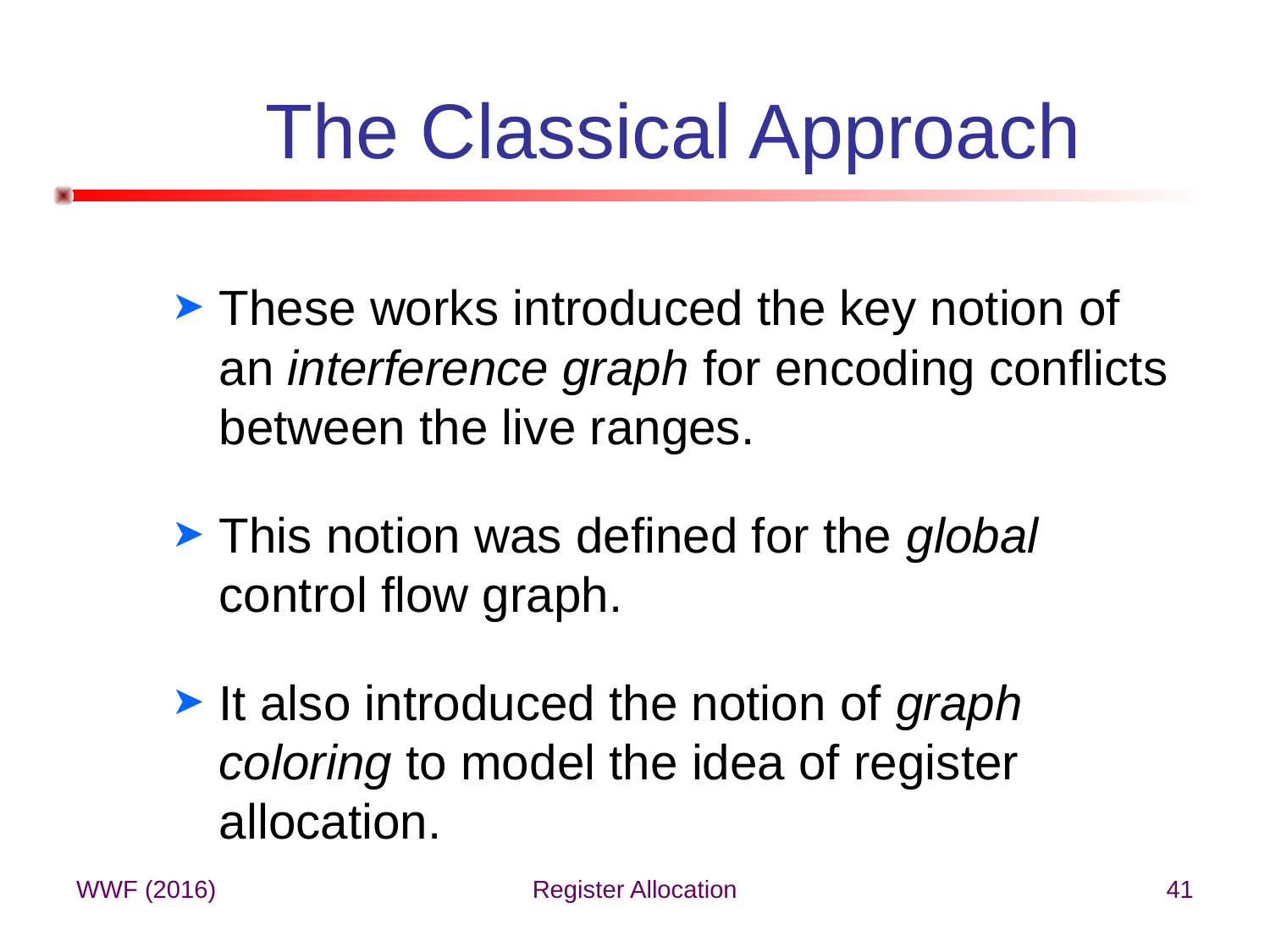

# The Classical Approach

These works introduced the key notion of an interference graph for encoding conflicts between the live ranges.

This notion was defined for the global control flow graph.

It also introduced the notion of graph coloring to model the idea of register allocation.
WWF (2016)
Register Allocation
41